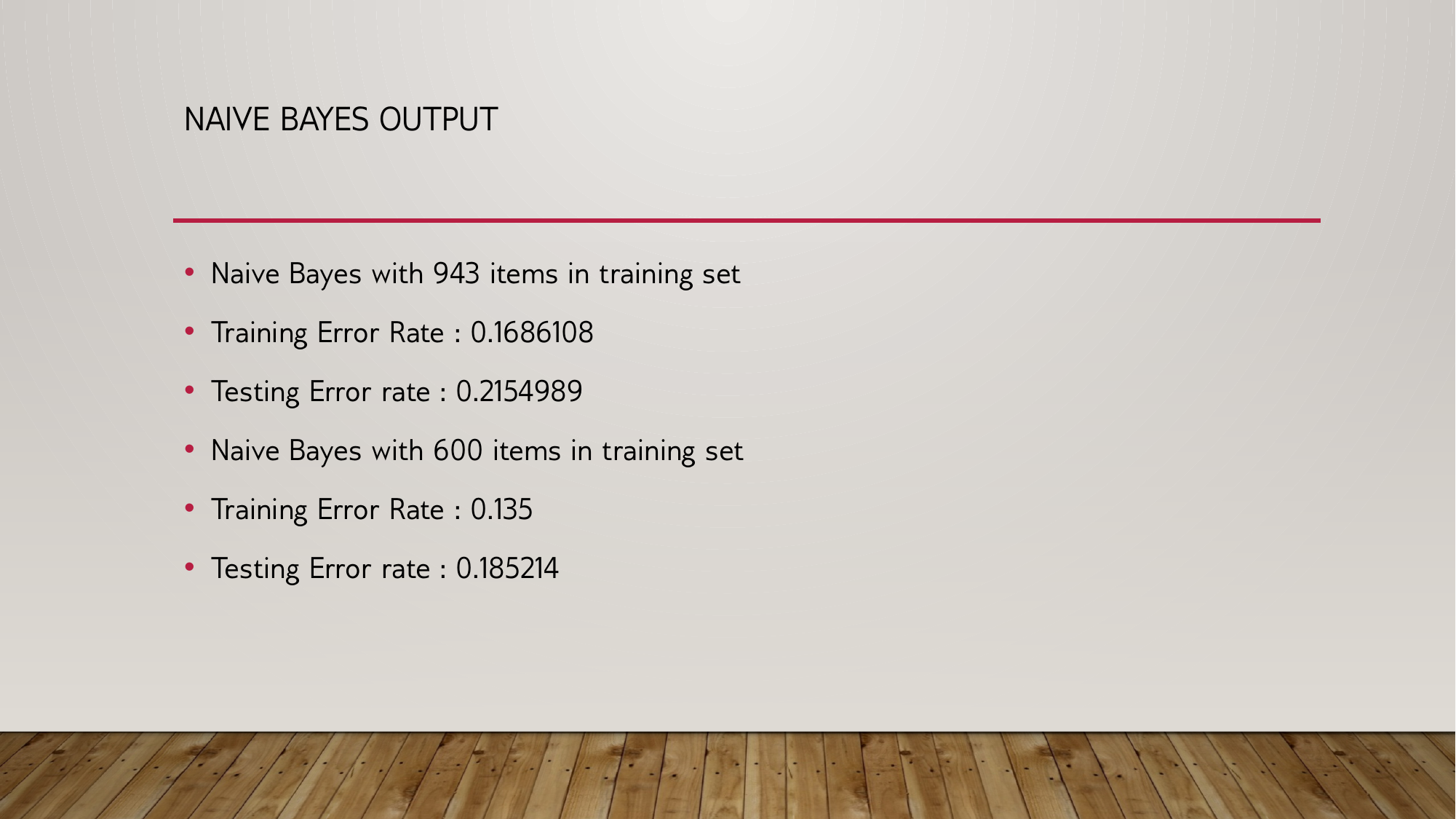

# Naive Bayes Output
Naive Bayes with 943 items in training set
Training Error Rate : 0.1686108
Testing Error rate : 0.2154989
Naive Bayes with 600 items in training set
Training Error Rate : 0.135
Testing Error rate : 0.185214